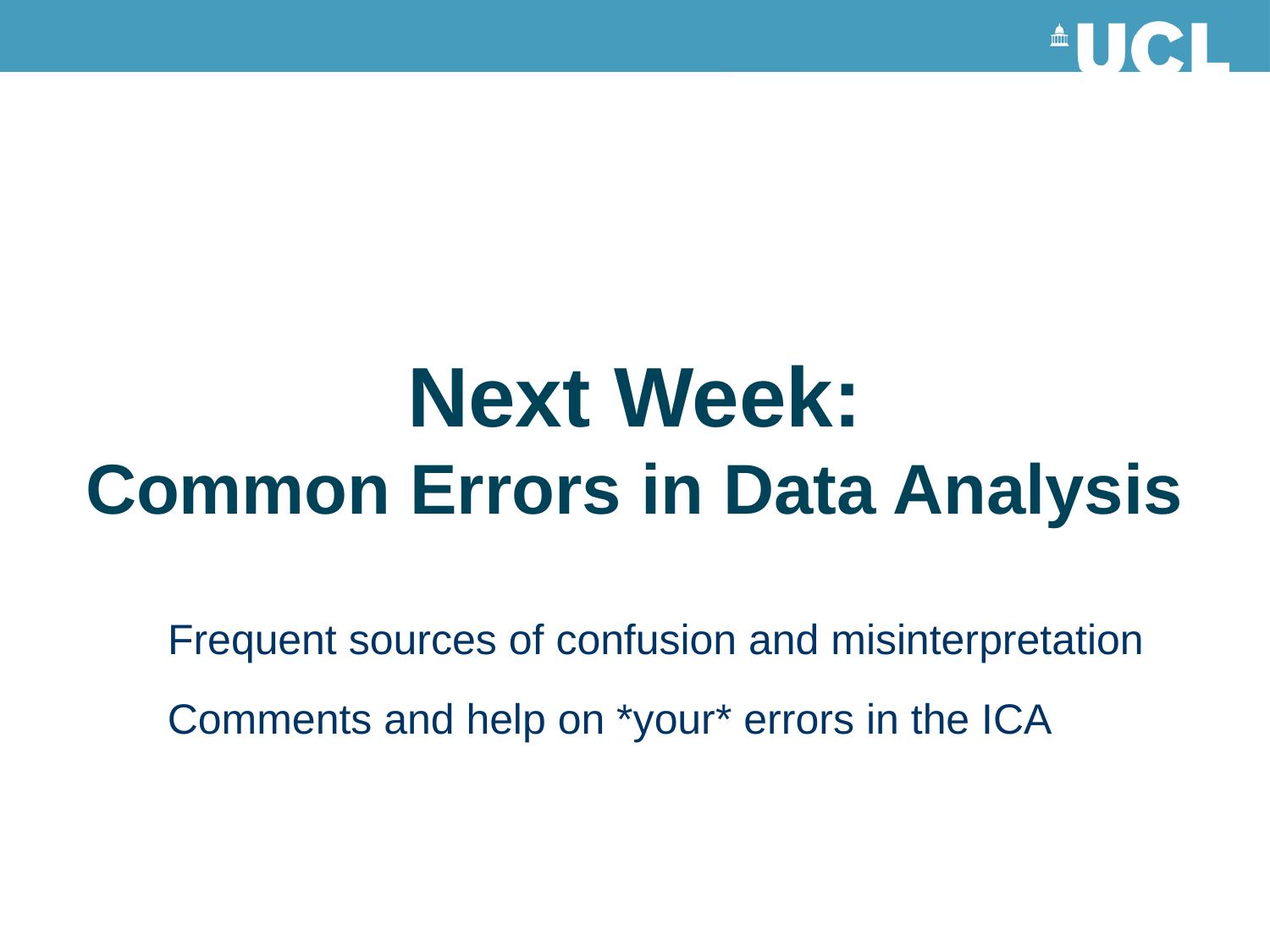

# Next Week: Common Errors in Data Analysis
Frequent sources of confusion and misinterpretation
Comments and help on *your* errors in the ICA